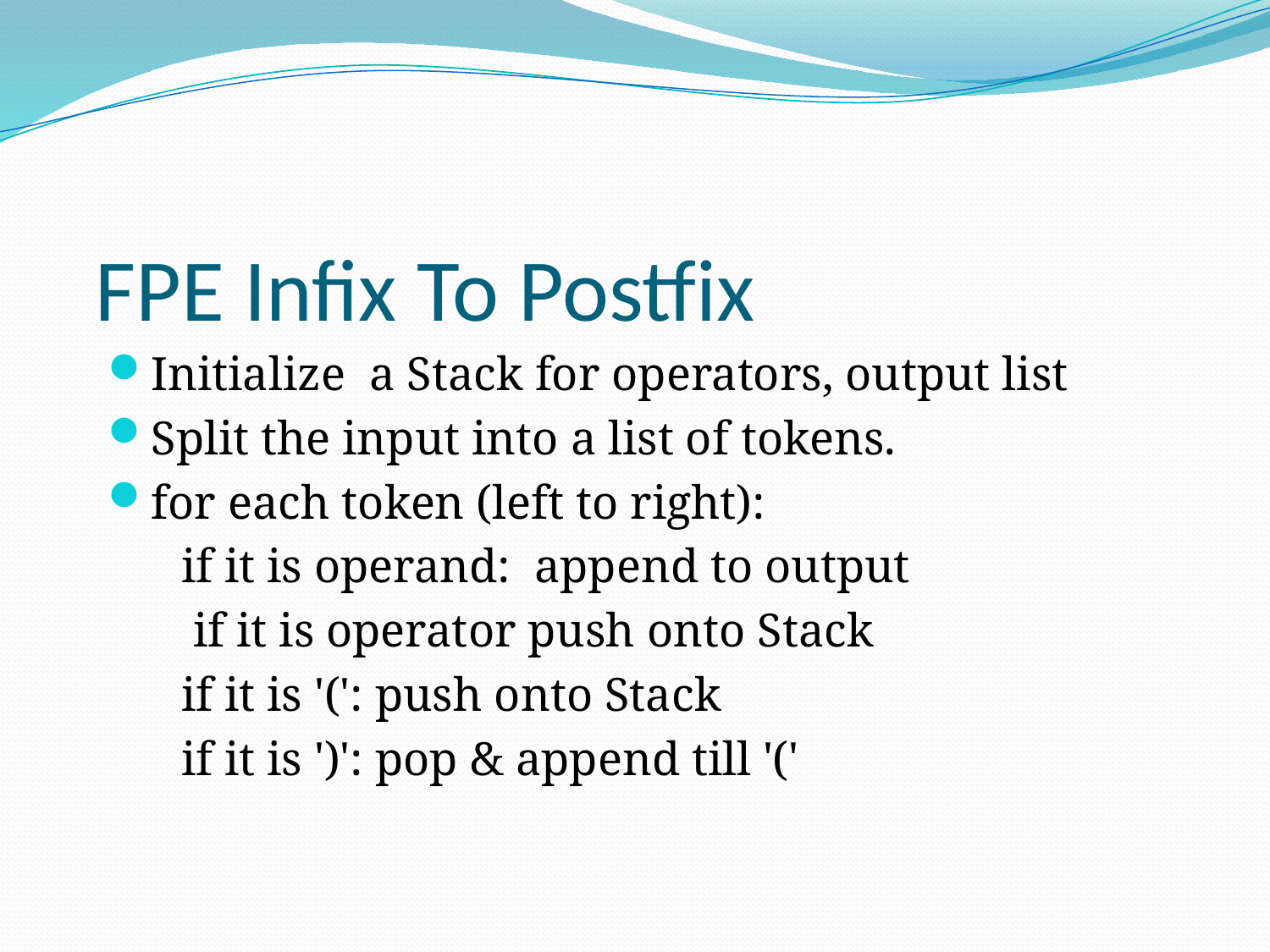

# FPE Infix To Postfix
Initialize  a Stack for operators, output list
Split the input into a list of tokens.
for each token (left to right):
	   if it is operand:  append to output
	    if it is operator push onto Stack
	   if it is '(': push onto Stack
	   if it is ')': pop & append till '('